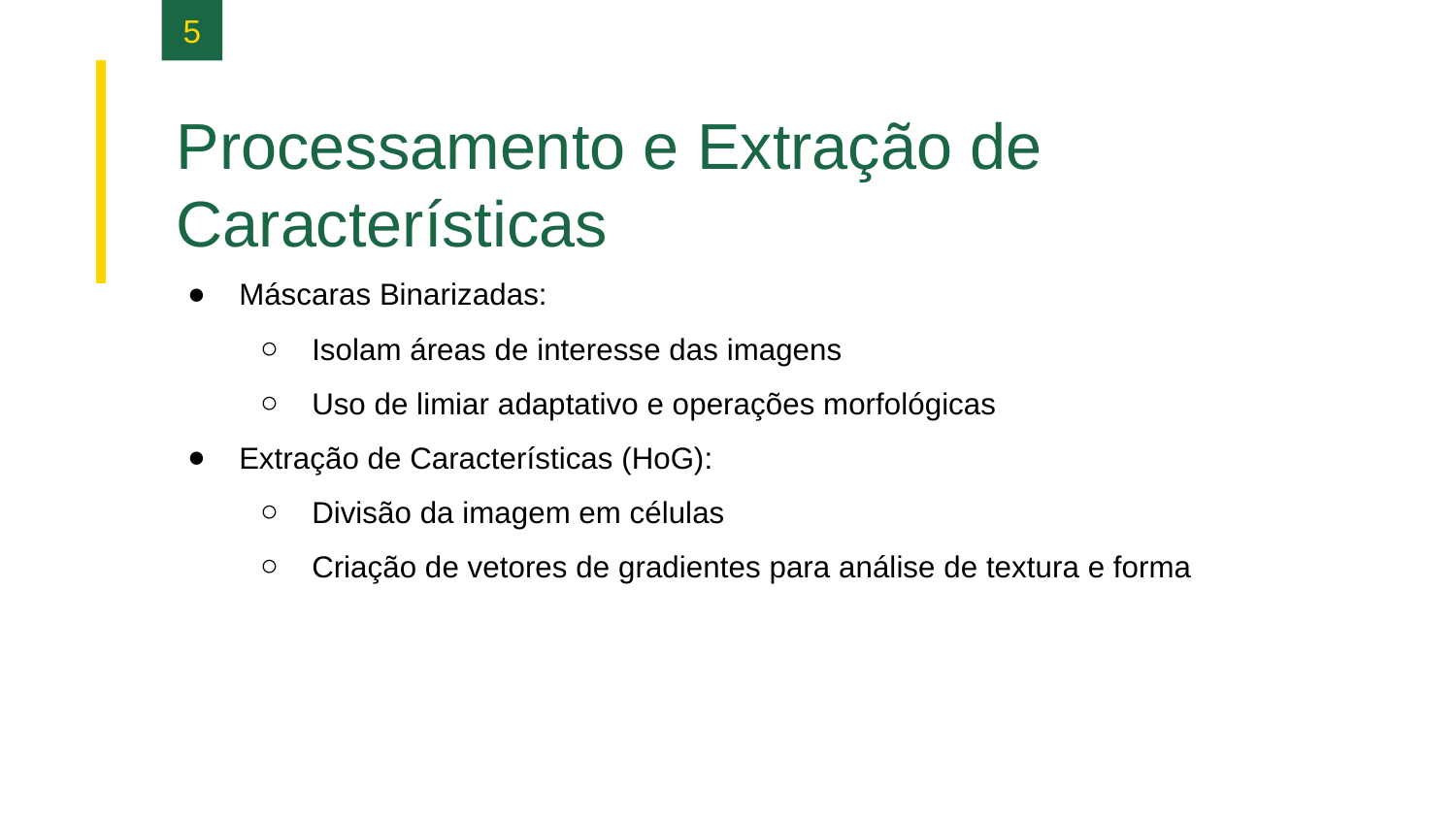

5
Processamento e Extração de Características
Máscaras Binarizadas:
Isolam áreas de interesse das imagens
Uso de limiar adaptativo e operações morfológicas
Extração de Características (HoG):
Divisão da imagem em células
Criação de vetores de gradientes para análise de textura e forma